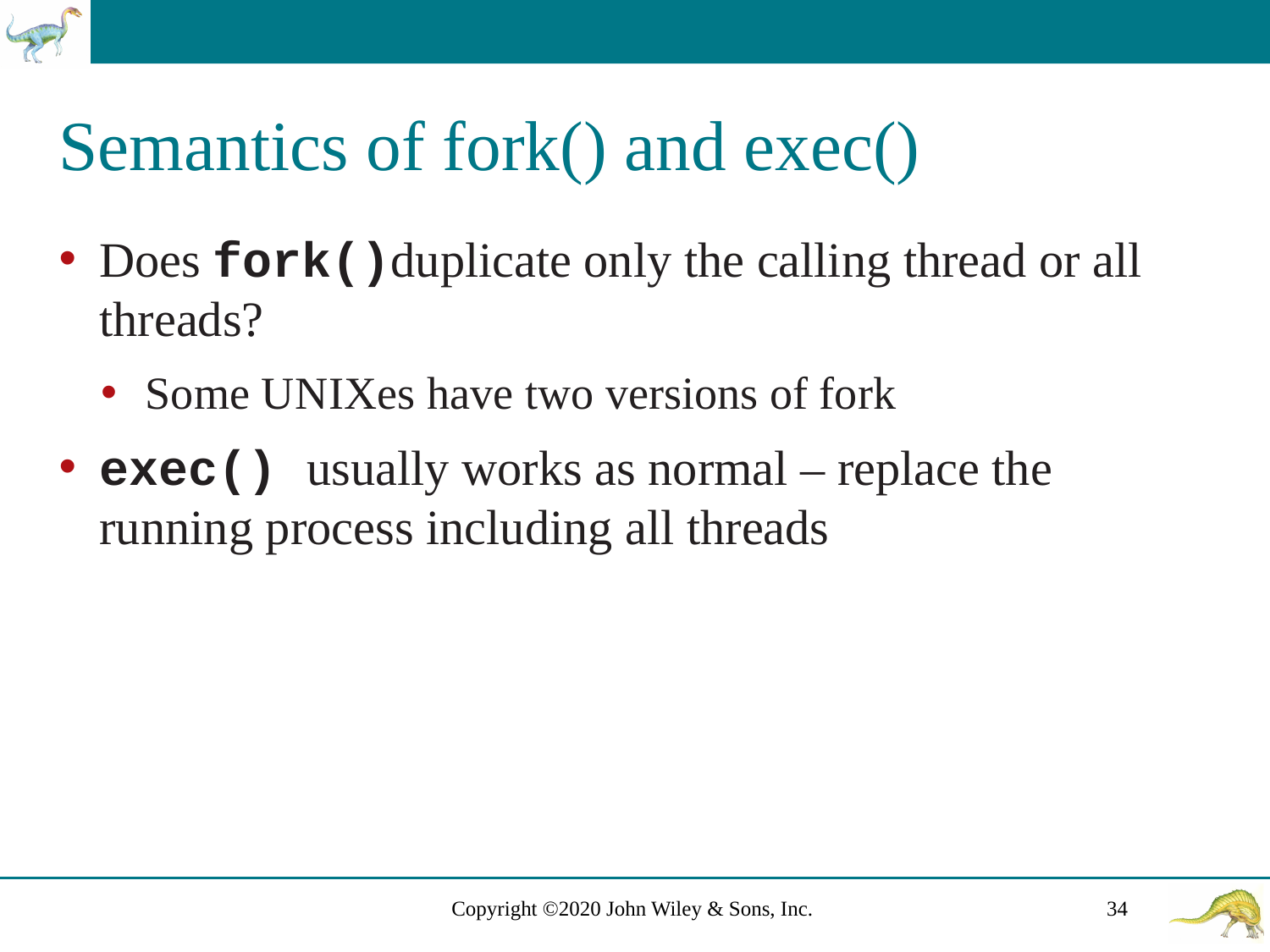

# Semantics of fork() and exec()
Does fork()duplicate only the calling thread or all threads?
Some U N I Xes have two versions of fork
exec() usually works as normal – replace the running process including all threads
Copyright ©2020 John Wiley & Sons, Inc.
34